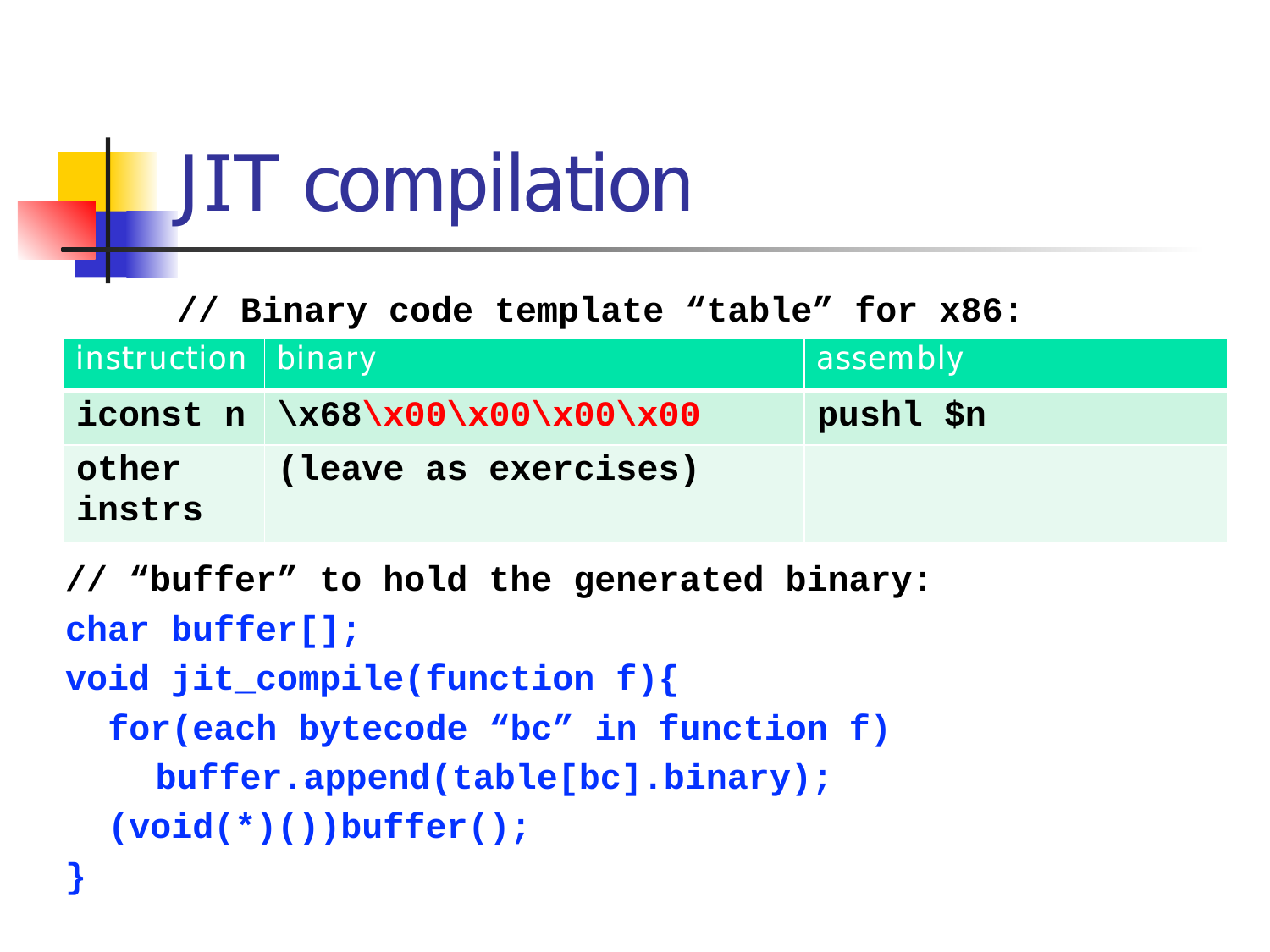

# JIT compilation
// Binary code template “table” for x86:

| instruction | binary | assembly |
| --- | --- | --- |
| iconst n | \x68\x00\x00\x00\x00 | pushl $n |
| other instrs | (leave as exercises) |  |
// “buffer” to hold the generated binary:
char buffer[];
void jit_compile(function f){
  for(each bytecode “bc” in function f)
  	  buffer.append(table[bc].binary);
  (void(*)())buffer();
}